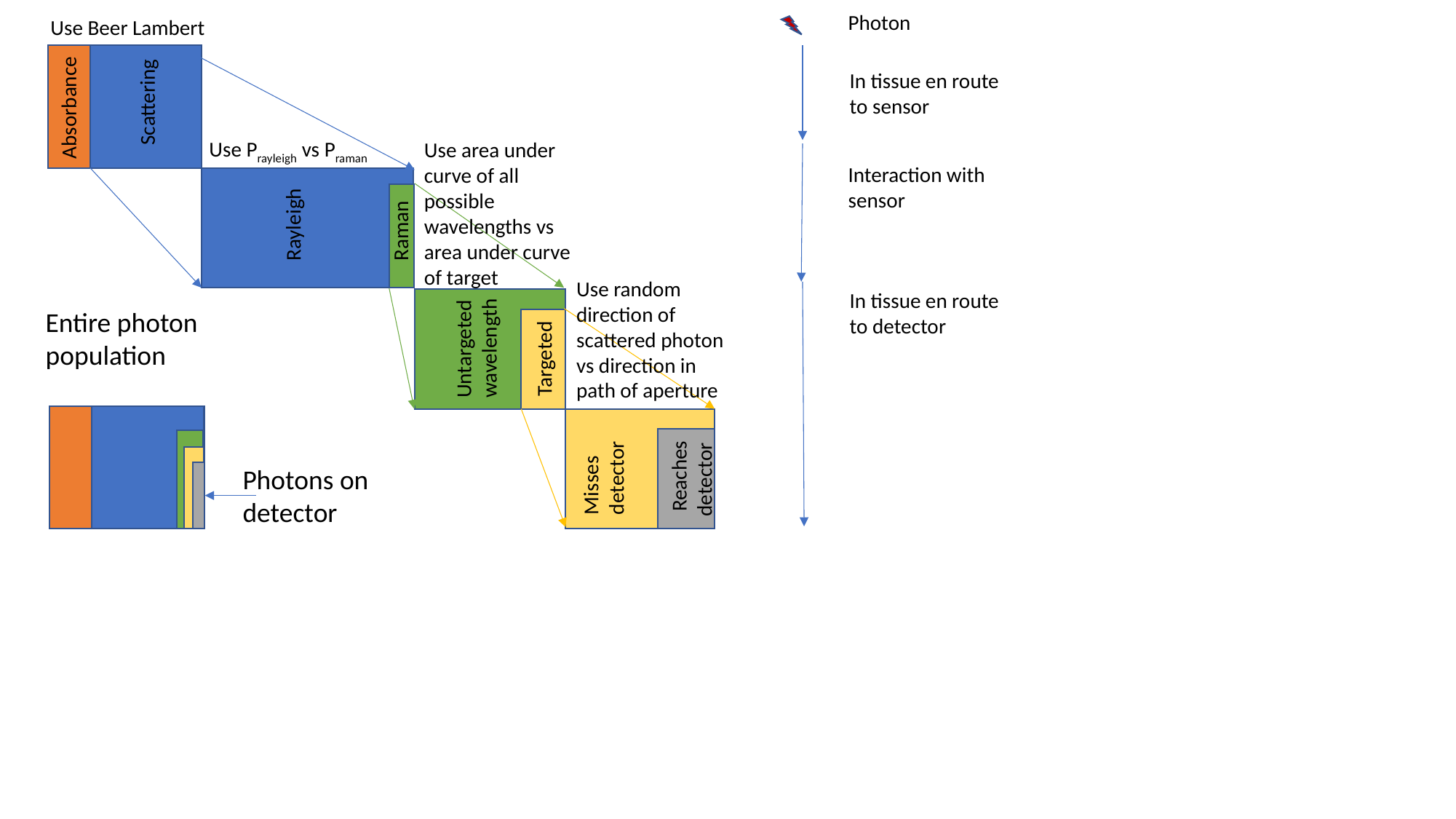

Photon
Use Beer Lambert

Scattering
In tissue en route to sensor
Absorbance
Use Prayleigh vs Praman
Use area under curve of all possible wavelengths vs area under curve of target
Interaction with sensor

Rayleigh
Raman
Use random direction of scattered photon vs direction in path of aperture
In tissue en route to detector

Entire photon population

Untargeted wavelength
Targeted

Misses detector
 Reaches detector

Photons on detector